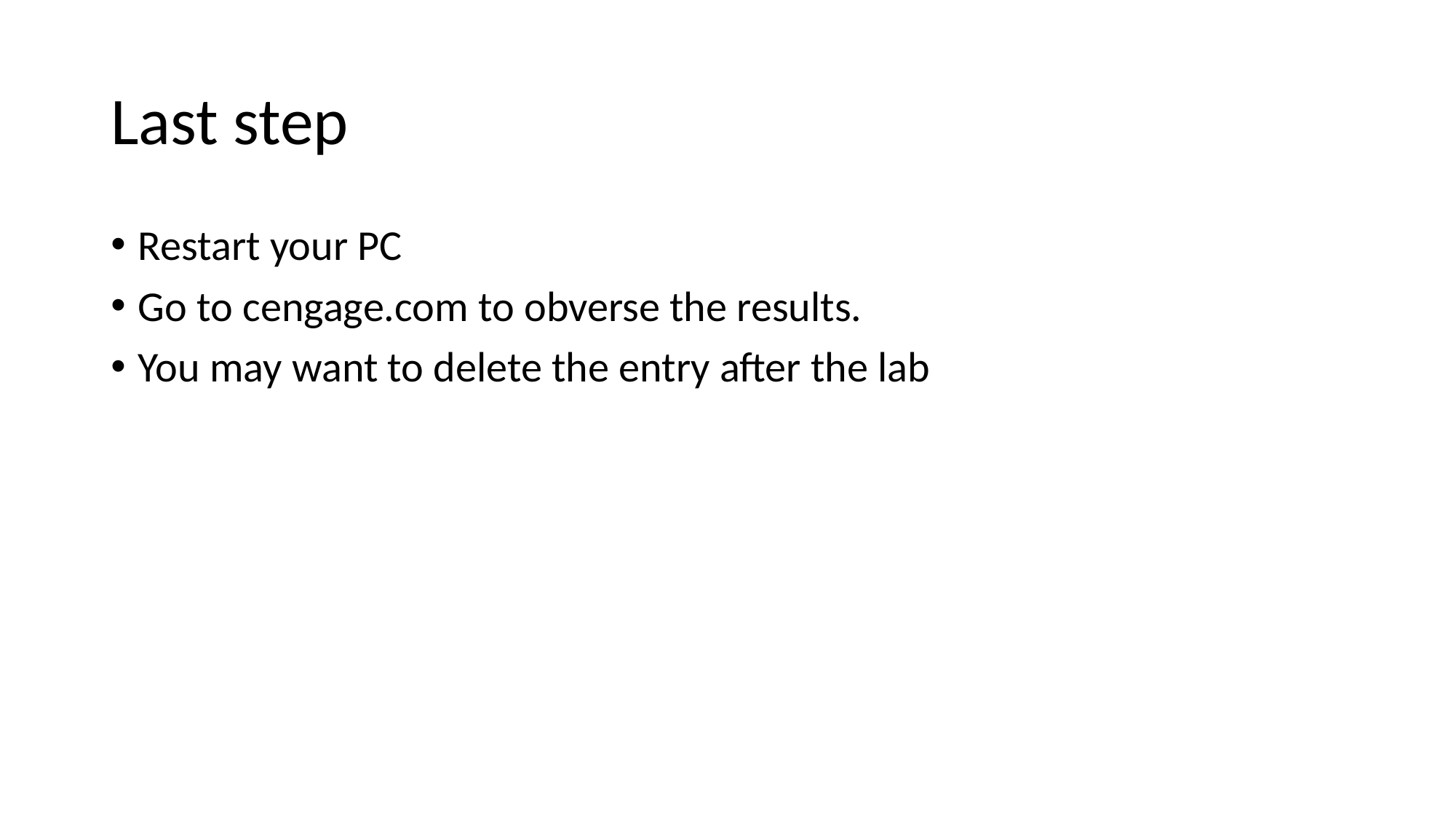

# Last step
Restart your PC
Go to cengage.com to obverse the results.
You may want to delete the entry after the lab